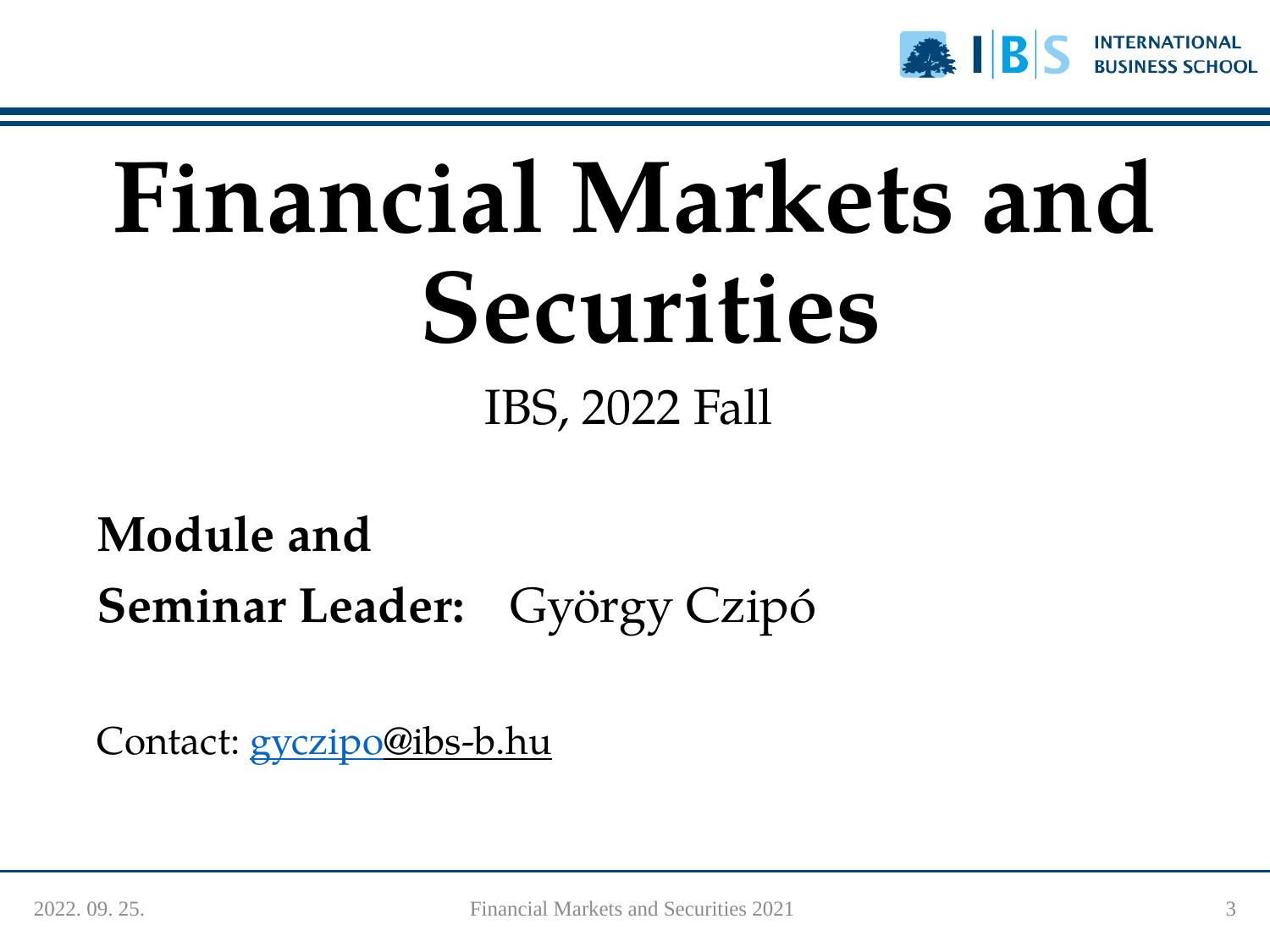

Financial Markets and Securities
IBS, 2022 Fall

Module and
Seminar Leader: 	György Czipó

Contact: gyczipo@ibs-b.hu

2022. 09. 25.
Financial Markets and Securities 2021
3